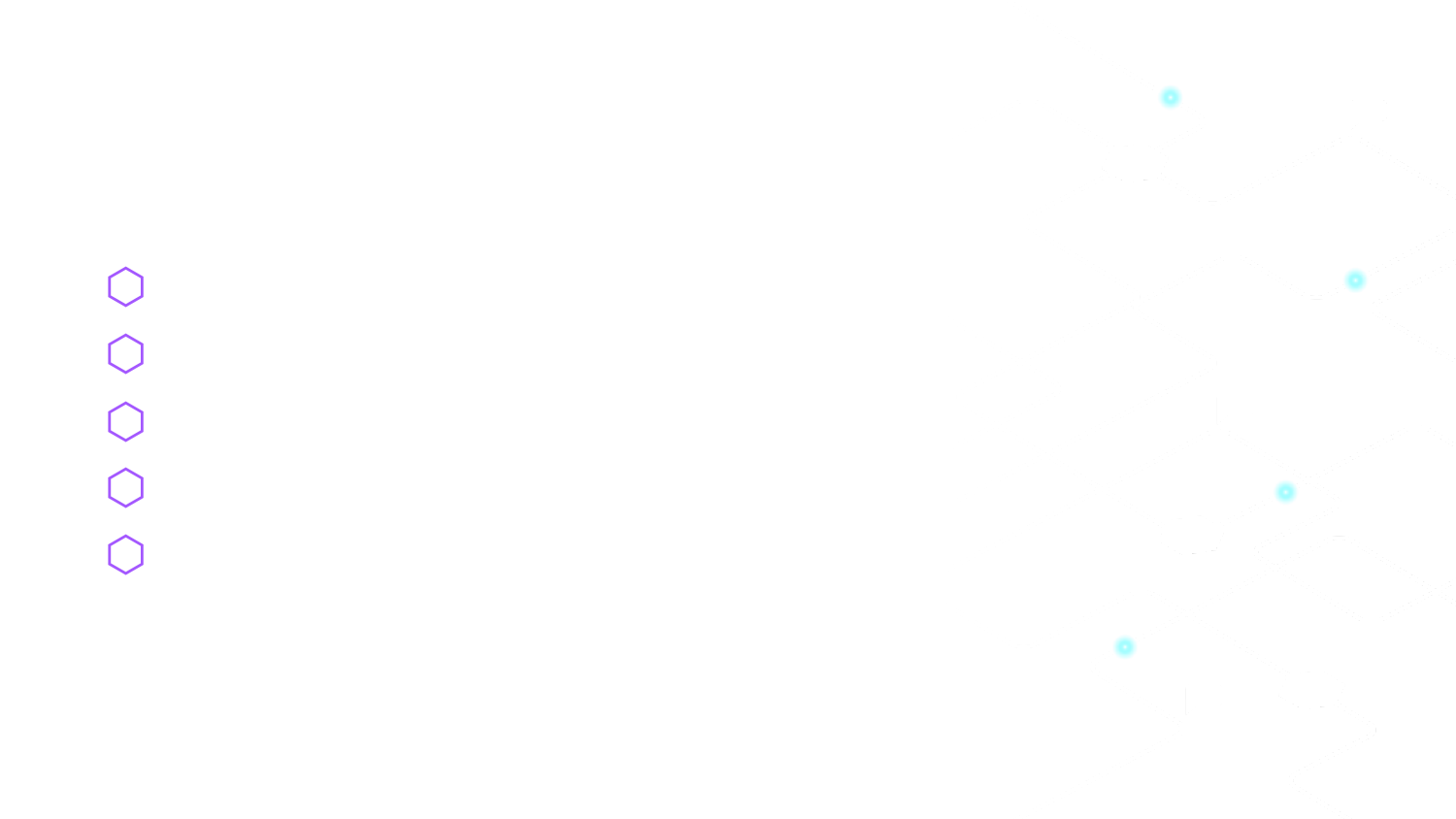

Executable Packages

Used for running applications
Strictly non-importable
Package name must be “main”
Must contain a call to the main function

4